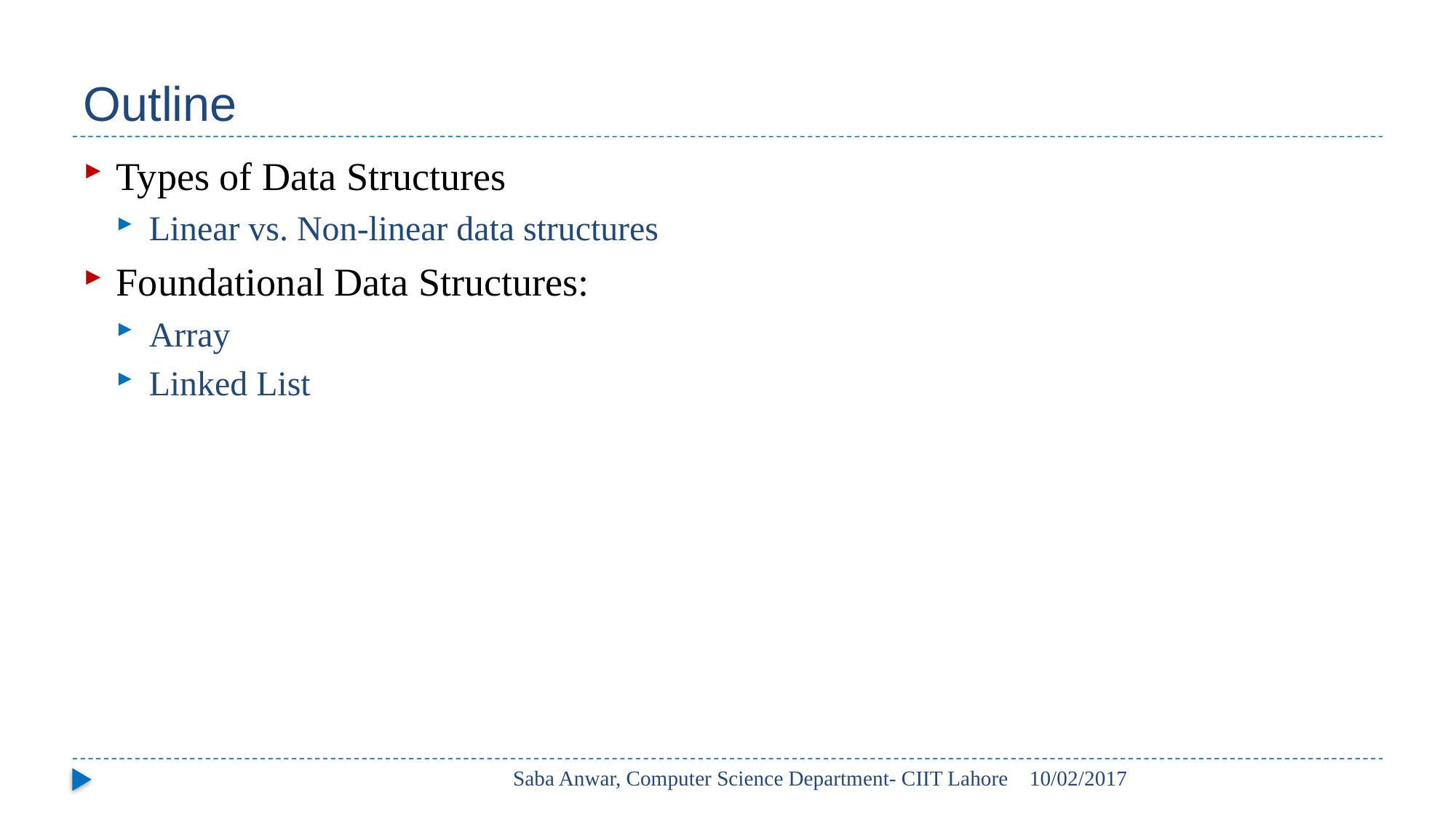

# Outline
Types of Data Structures
Linear vs. Non-linear data structures
Foundational Data Structures:
Array
Linked List

Saba Anwar, Computer Science Department- CIIT Lahore
10/02/2017